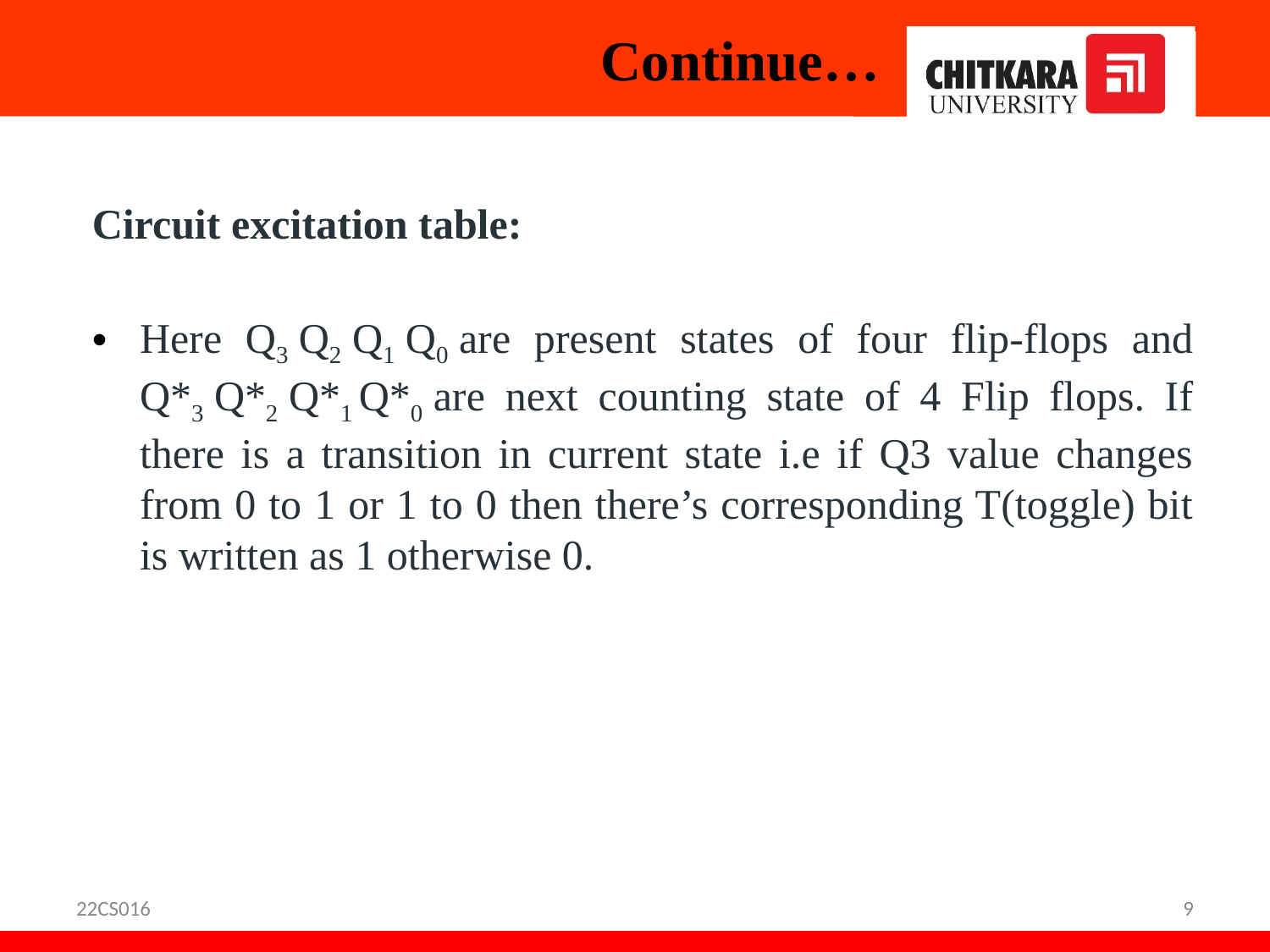

# Continue…
Circuit excitation table:

Here Q3 Q2 Q1 Q0 are present states of four flip-flops and Q*3 Q*2 Q*1 Q*0 are next counting state of 4 Flip flops. If there is a transition in current state i.e if Q3 value changes from 0 to 1 or 1 to 0 then there’s corresponding T(toggle) bit is written as 1 otherwise 0.

22CS016
9